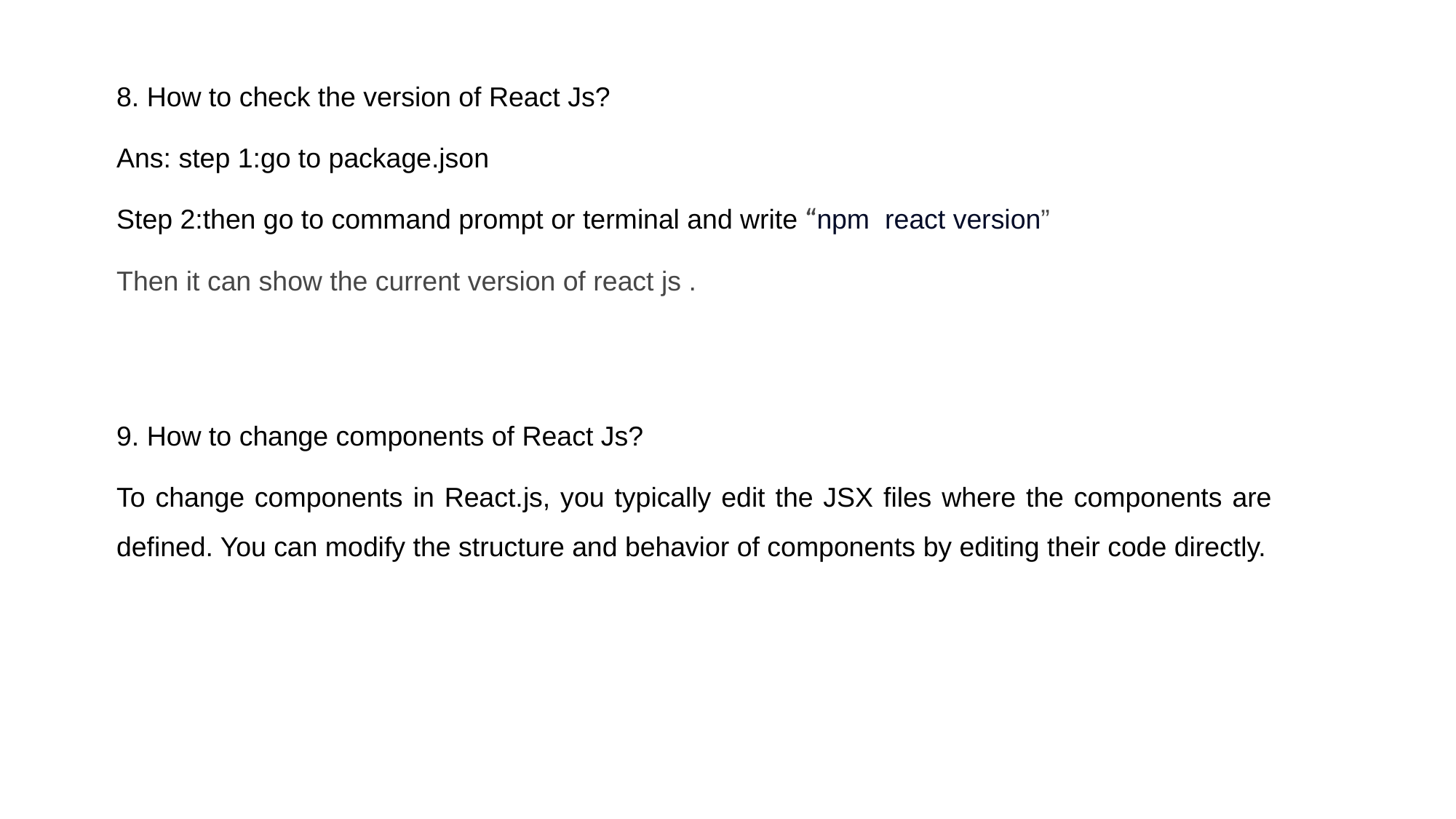

8. How to check the version of React Js?
Ans: step 1:go to package.json
Step 2:then go to command prompt or terminal and write “npm  react version”
Then it can show the current version of react js .

9. How to change components of React Js?
To change components in React.js, you typically edit the JSX files where the components are defined. You can modify the structure and behavior of components by editing their code directly.